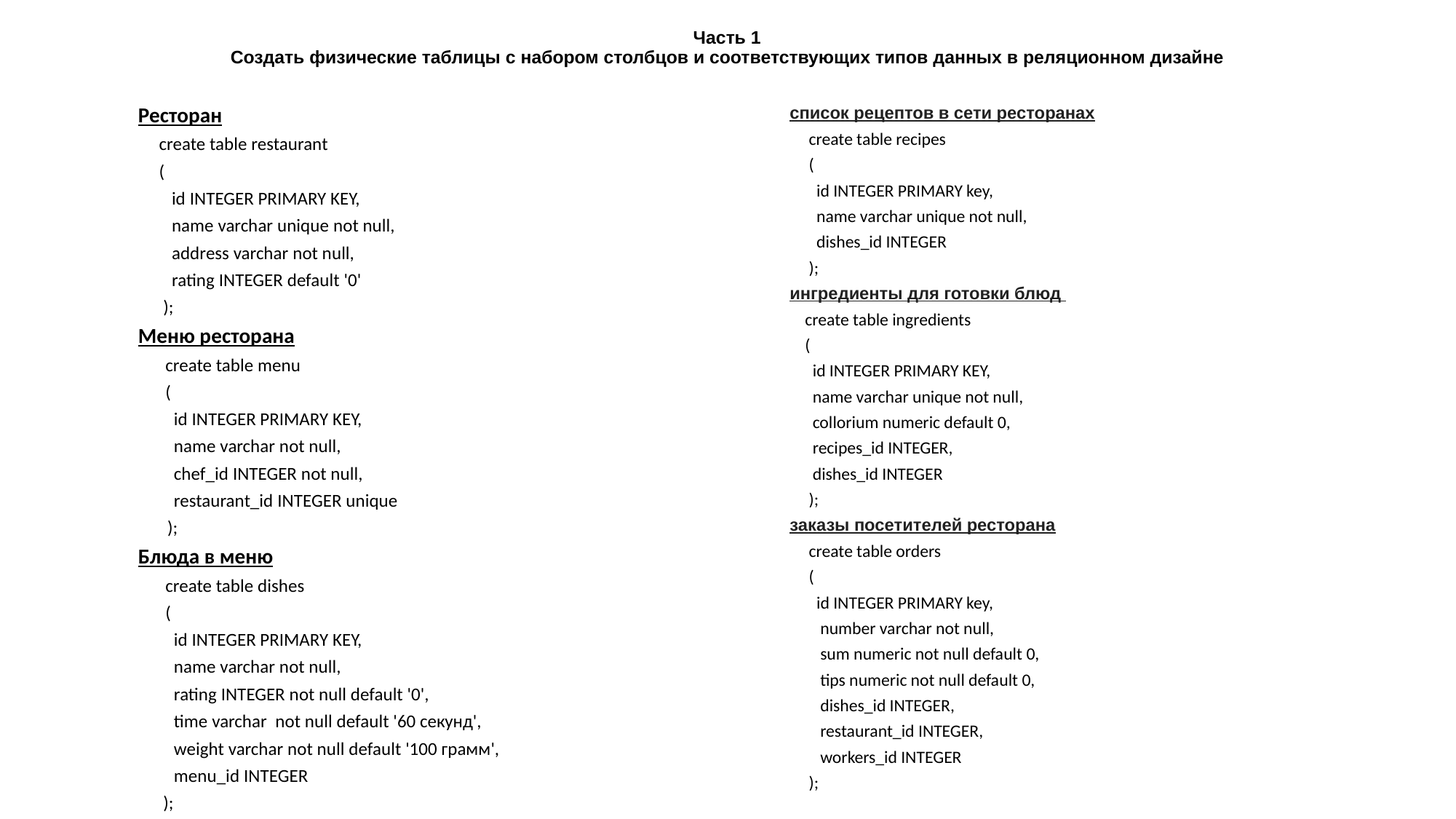

# Часть 1 Создать физические таблицы с набором столбцов и соответствующих типов данных в реляционном дизайне

Ресторан
     create table restaurant
     (
        id INTEGER PRIMARY KEY,
        name varchar unique not null,
        address varchar not null,
        rating INTEGER default '0'
      );
Меню ресторана
create table menu
(
  id INTEGER PRIMARY KEY,
  name varchar not null,
  chef_id INTEGER not null,
  restaurant_id INTEGER unique
       );
Блюда в меню
create table dishes
(
  id INTEGER PRIMARY KEY,
  name varchar not null,
  rating INTEGER not null default '0',
  time varchar  not null default '60 секунд',
  weight varchar not null default '100 грамм',
  menu_id INTEGER
      );

список рецептов в сети ресторанах
     create table recipes
     (
       id INTEGER PRIMARY key,
       name varchar unique not null,
       dishes_id INTEGER
     );
ингредиенты для готовки блюд
    create table ingredients
    (
      id INTEGER PRIMARY KEY,
      name varchar unique not null,
      collorium numeric default 0,
      recipes_id INTEGER,
      dishes_id INTEGER
     );
заказы посетителей ресторана
     create table orders
     (
       id INTEGER PRIMARY key,
        number varchar not null,
        sum numeric not null default 0,
        tips numeric not null default 0,
        dishes_id INTEGER,
        restaurant_id INTEGER,
        workers_id INTEGER
     );